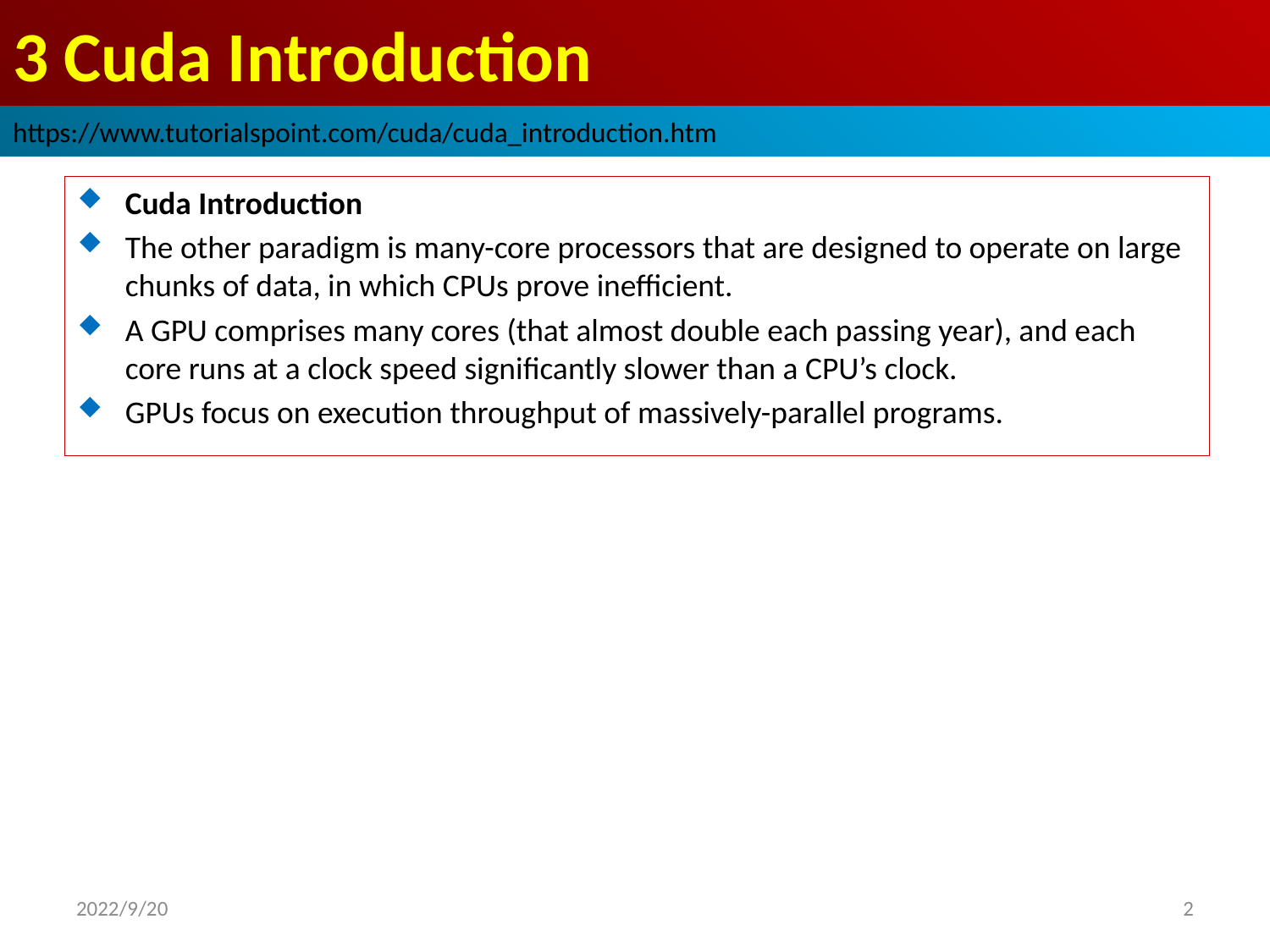

# 3 Cuda Introduction
https://www.tutorialspoint.com/cuda/cuda_introduction.htm
Cuda Introduction
The other paradigm is many-core processors that are designed to operate on large chunks of data, in which CPUs prove inefficient.
A GPU comprises many cores (that almost double each passing year), and each core runs at a clock speed significantly slower than a CPU’s clock.
GPUs focus on execution throughput of massively-parallel programs.
2022/9/20
2